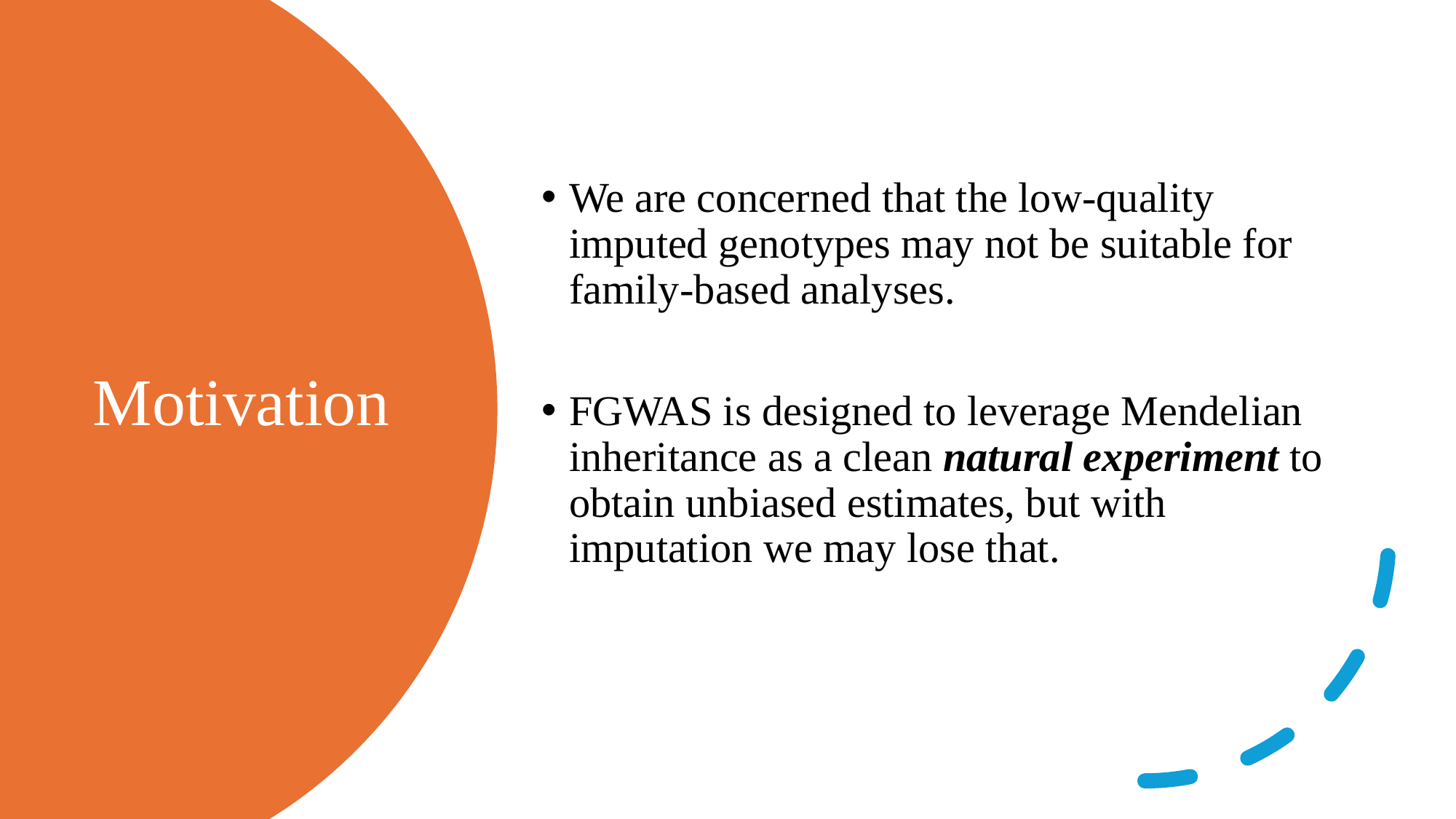

We are concerned that the low-quality imputed genotypes may not be suitable for family-based analyses.

FGWAS is designed to leverage Mendelian inheritance as a clean natural experiment to obtain unbiased estimates, but with imputation we may lose that.

# Motivation